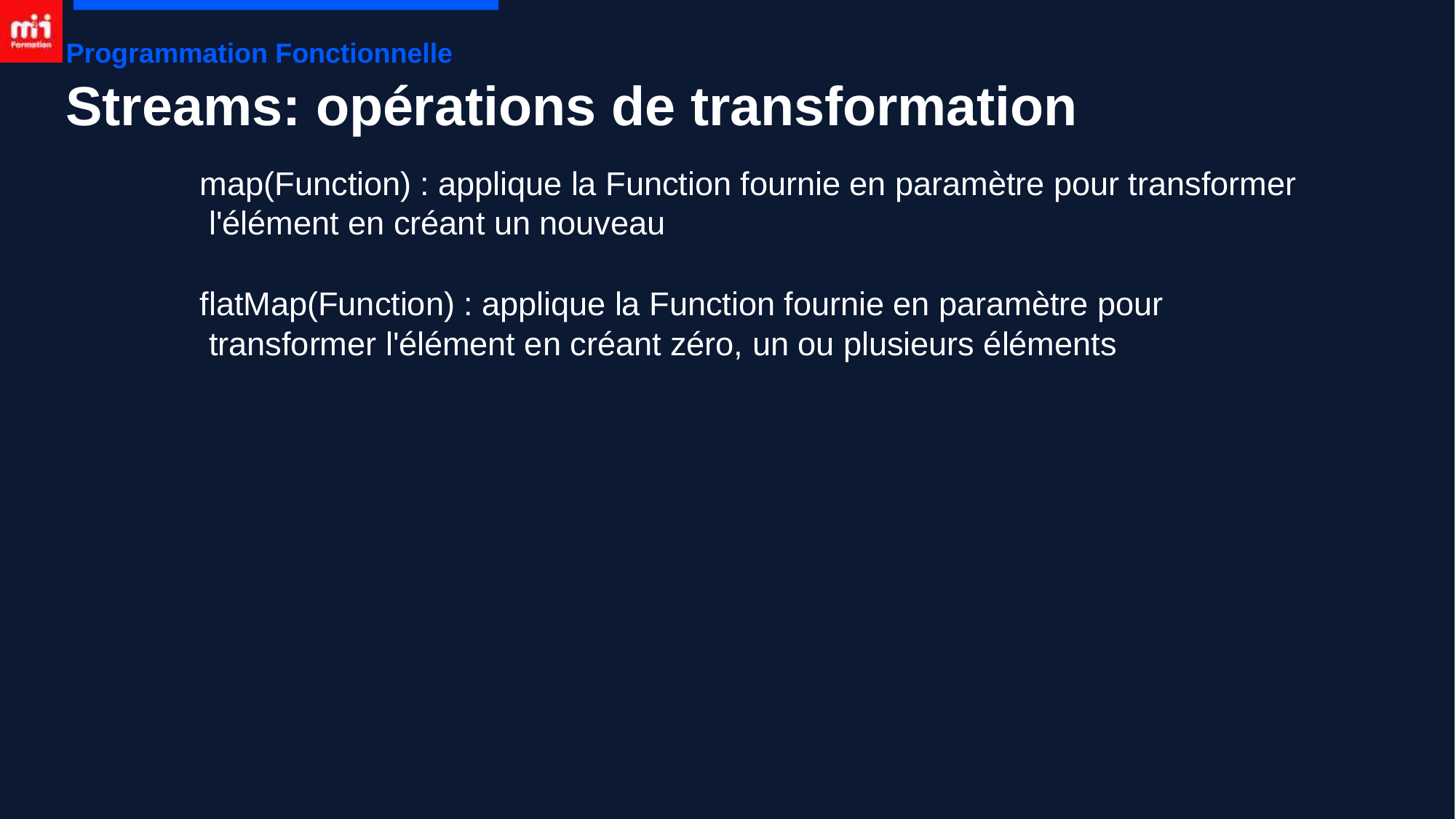

Programmation Fonctionnelle
# Streams: opérations de transformation
map(Function) : applique la Function fournie en paramètre pour transformer  l'élément en créant un nouveau

flatMap(Function) : applique la Function fournie en paramètre pour  transformer l'élément en créant zéro, un ou plusieurs éléments